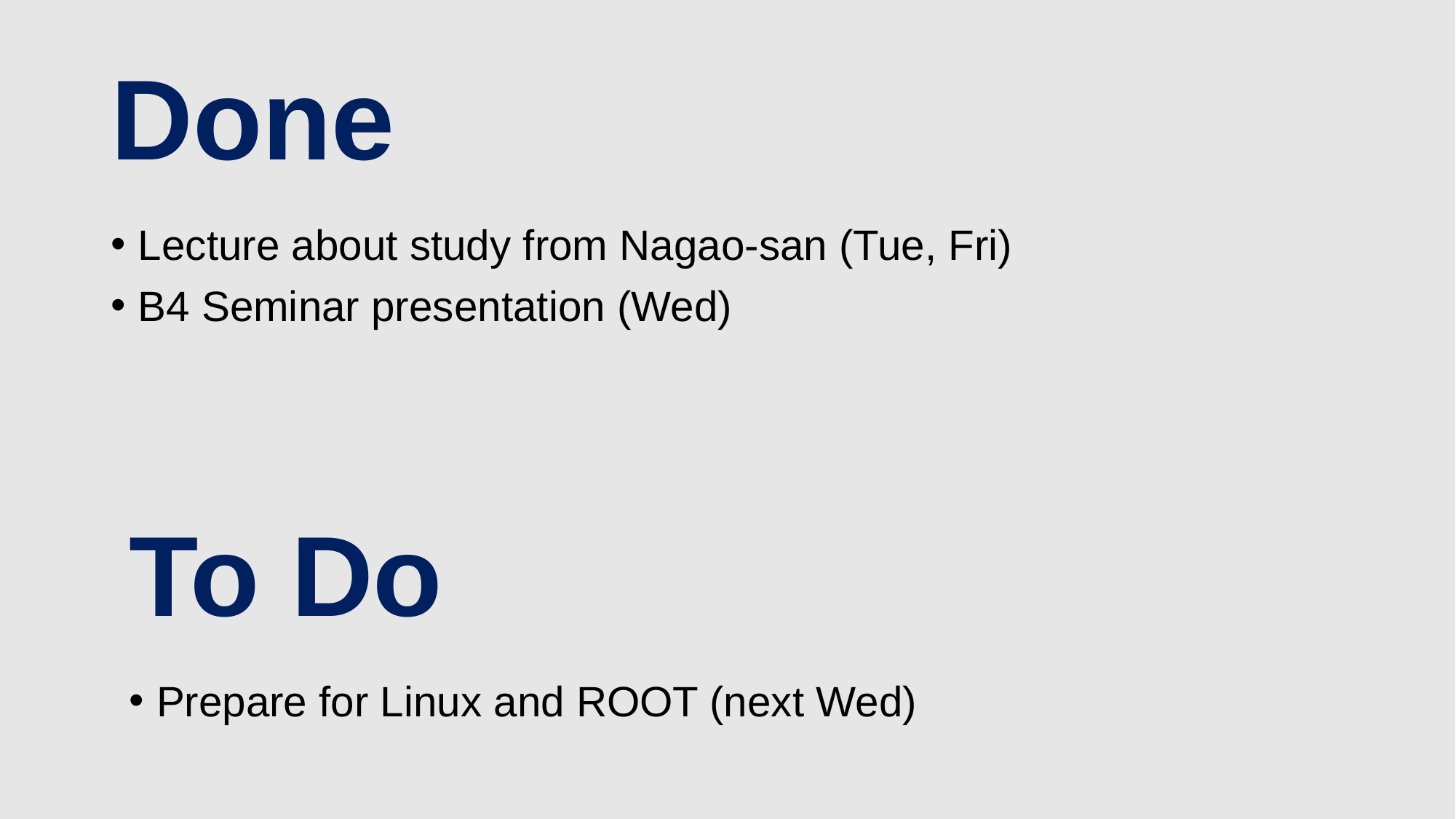

# Done
Lecture about study from Nagao-san (Tue, Fri)
B4 Seminar presentation (Wed)

To Do
Prepare for Linux and ROOT (next Wed)